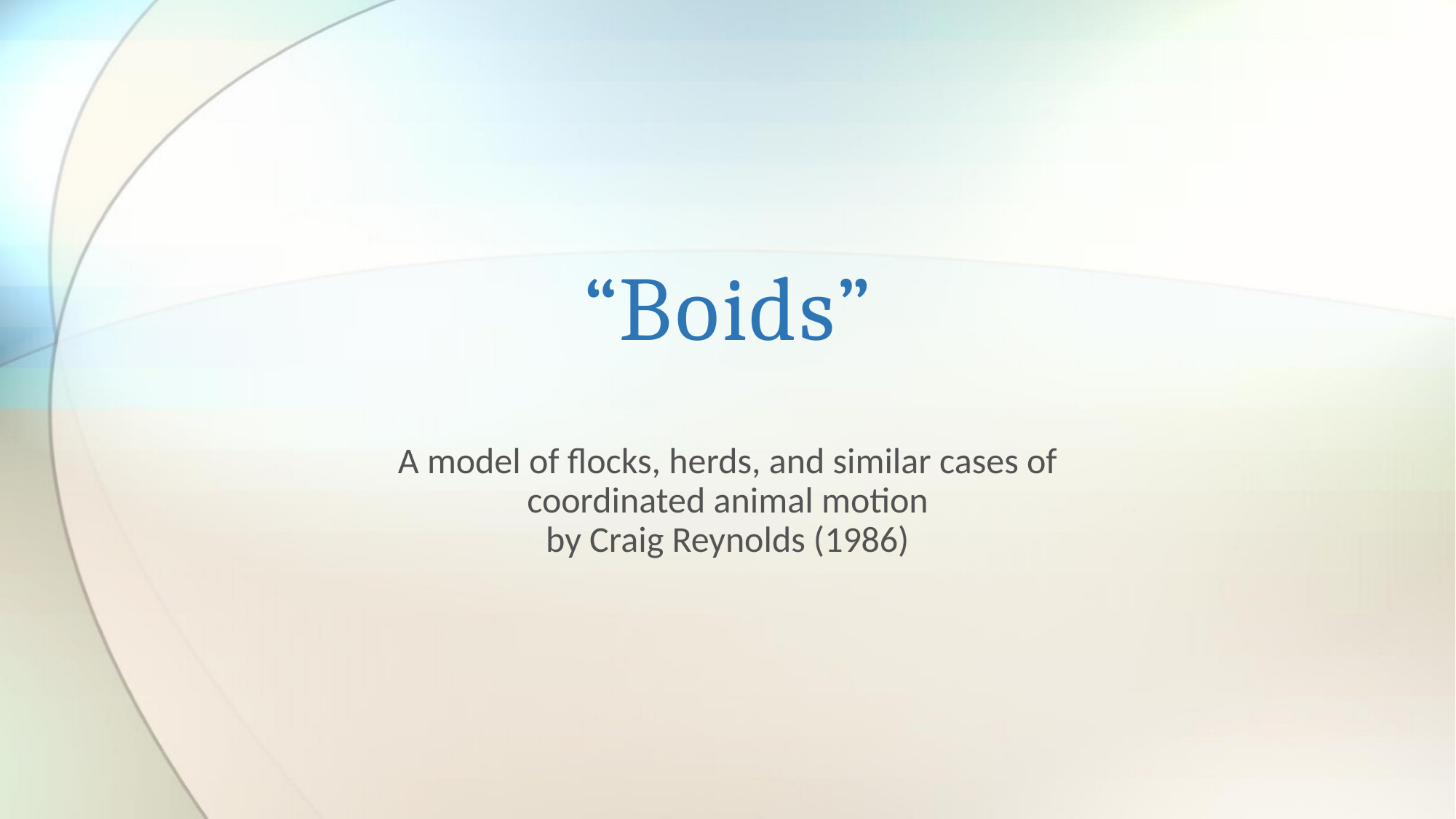

# “Boids”
A model of flocks, herds, and similar cases of coordinated animal motion
by Craig Reynolds (1986)